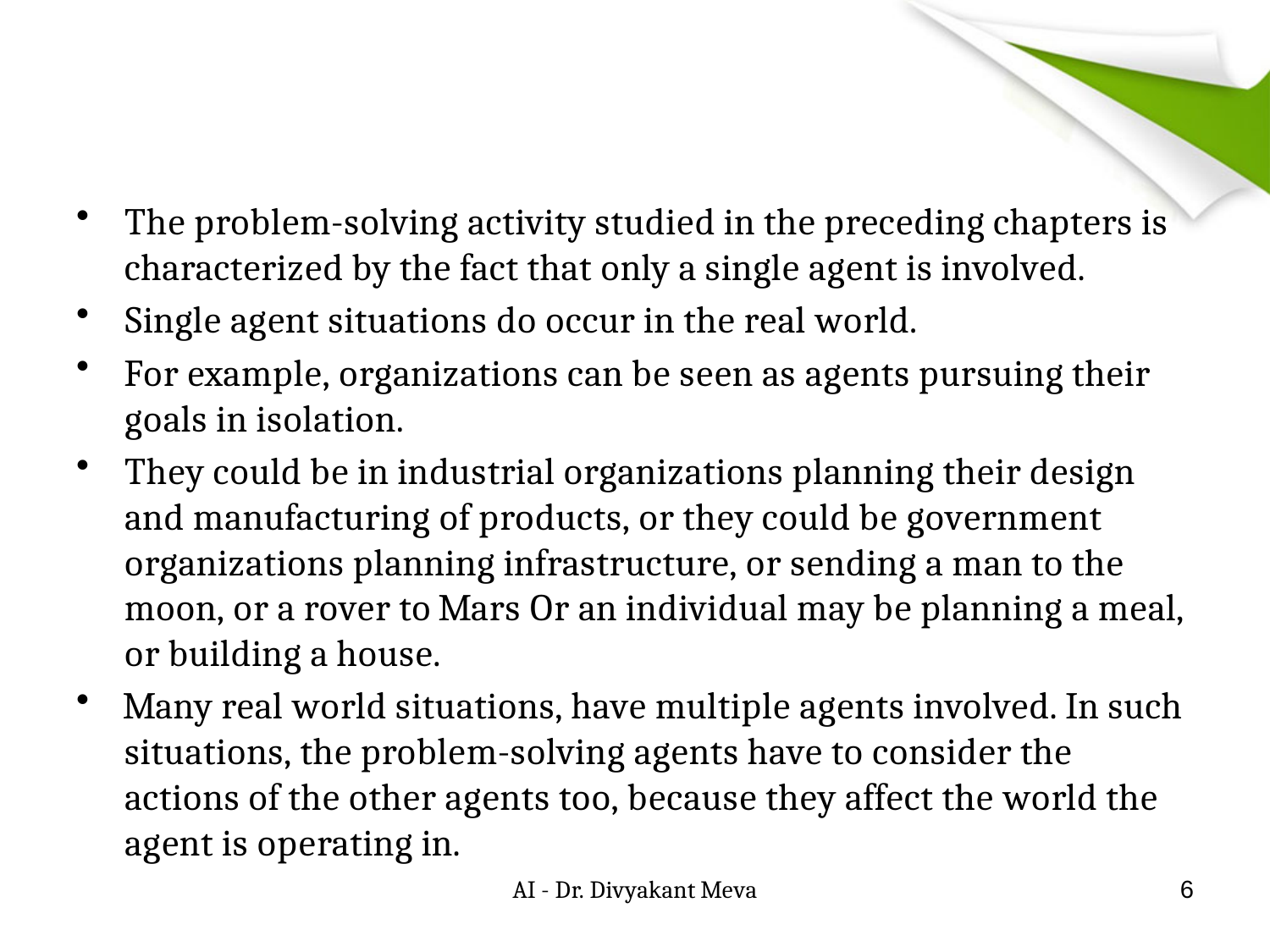

#
The problem-solving activity studied in the preceding chapters is characterized by the fact that only a single agent is involved.
Single agent situations do occur in the real world.
For example, organizations can be seen as agents pursuing their goals in isolation.
They could be in industrial organizations planning their design and manufacturing of products, or they could be government organizations planning infrastructure, or sending a man to the moon, or a rover to Mars Or an individual may be planning a meal, or building a house.
Many real world situations, have multiple agents involved. In such situations, the problem-solving agents have to consider the actions of the other agents too, because they affect the world the agent is operating in.
AI - Dr. Divyakant Meva
6